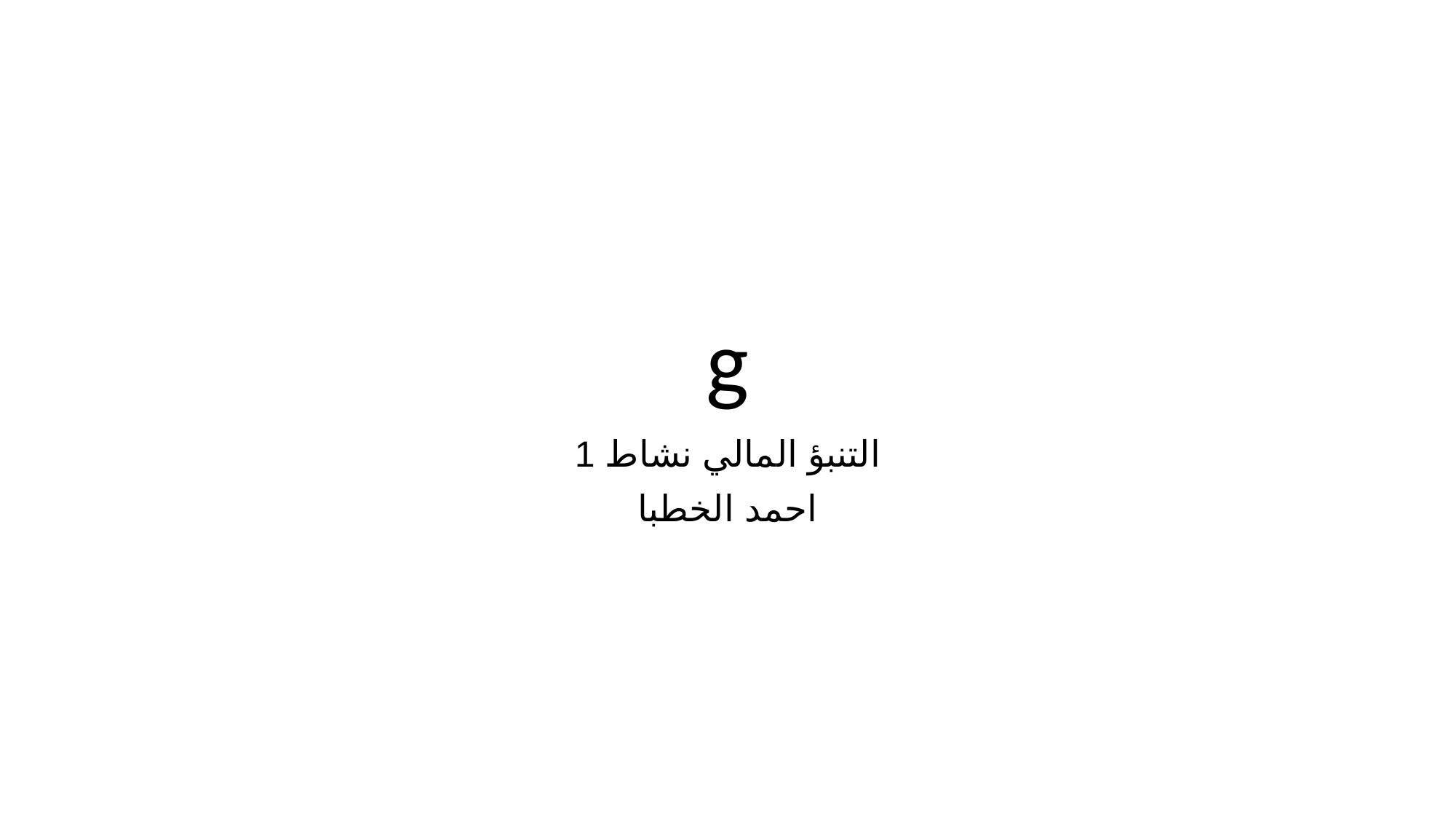

# g
التنبؤ المالي نشاط 1
احمد الخطبا